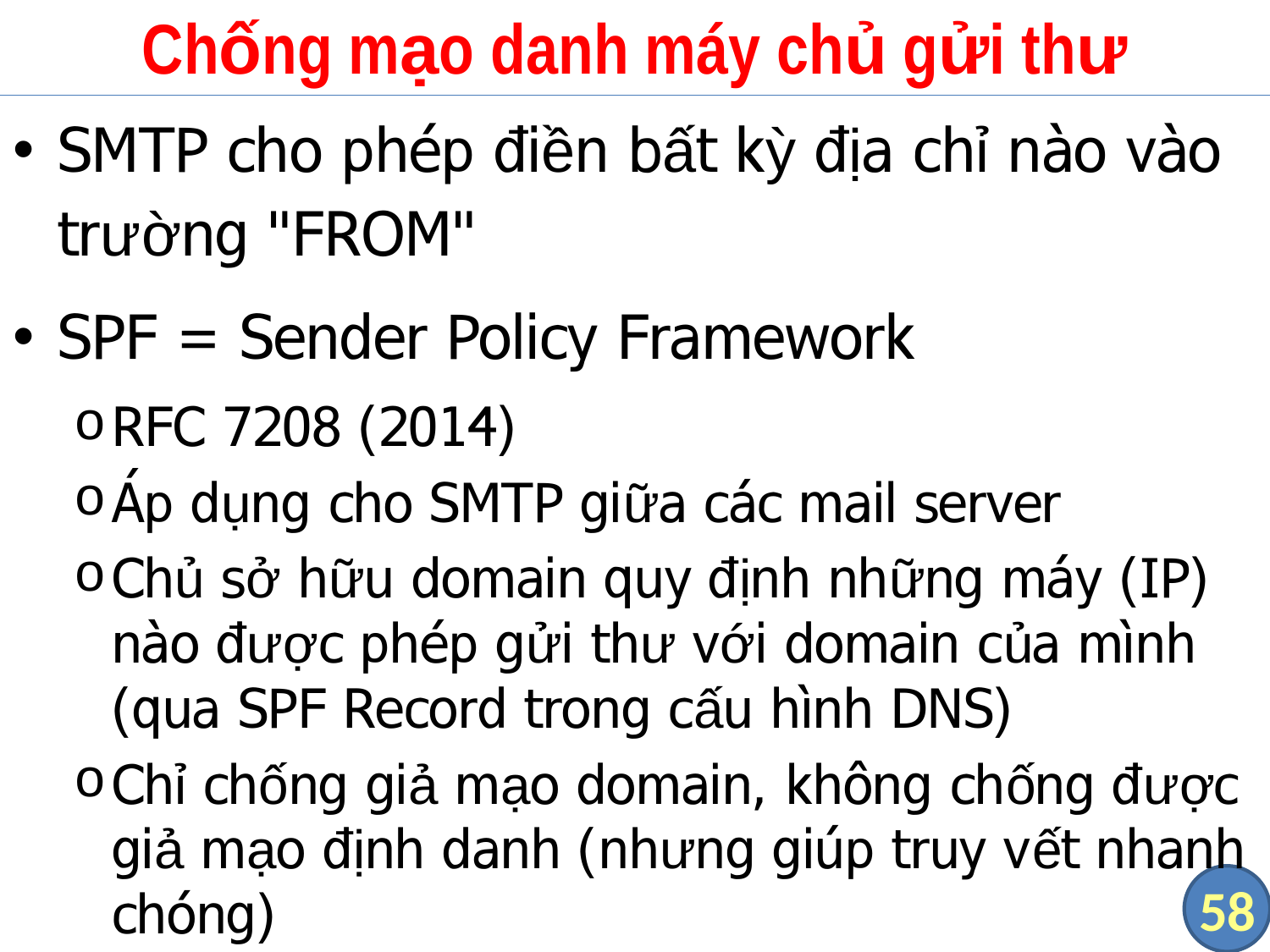

# Chống mạo danh máy chủ gửi thư
SMTP cho phép điền bất kỳ địa chỉ nào vào trường "FROM"
SPF = Sender Policy Framework
RFC 7208 (2014)
Áp dụng cho SMTP giữa các mail server
Chủ sở hữu domain quy định những máy (IP) nào được phép gửi thư với domain của mình (qua SPF Record trong cấu hình DNS)
Chỉ chống giả mạo domain, không chống được giả mạo định danh (nhưng giúp truy vết nhanh chóng)

58